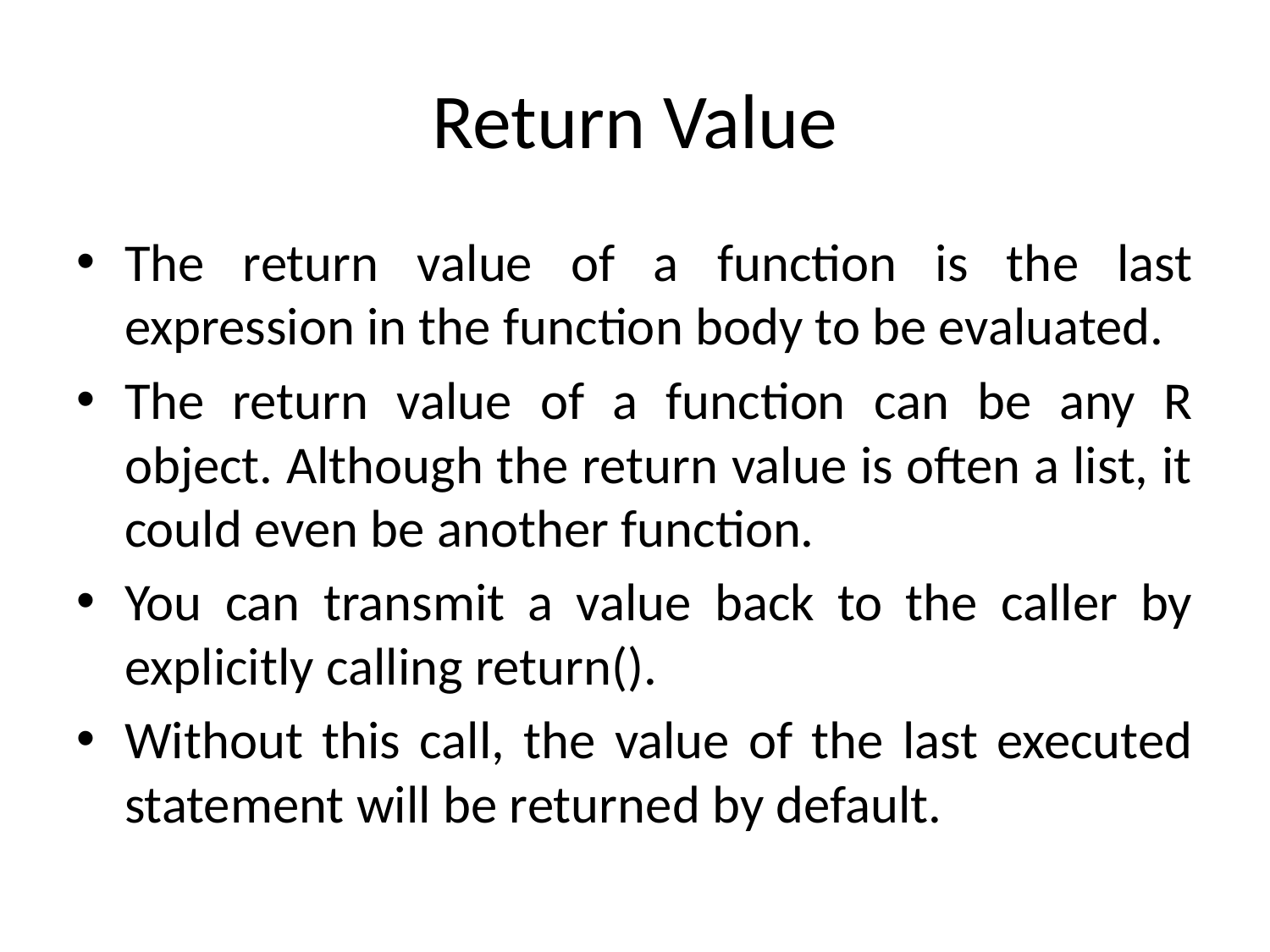

# Return Value
The return value of a function is the last expression in the function body to be evaluated.
The return value of a function can be any R object. Although the return value is often a list, it could even be another function.
You can transmit a value back to the caller by explicitly calling return().
Without this call, the value of the last executed statement will be returned by default.